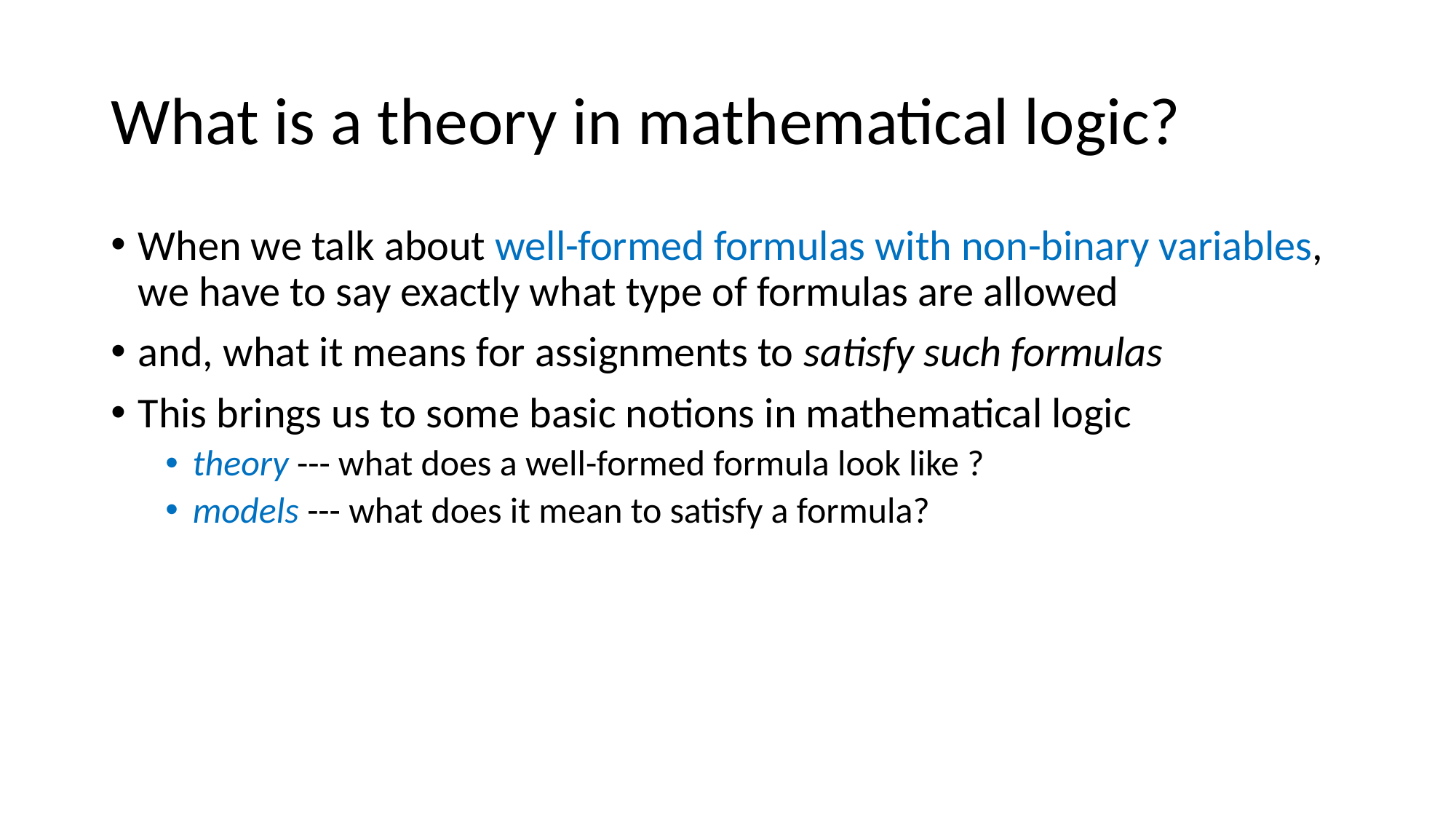

# What is a theory in mathematical logic?
When we talk about well-formed formulas with non-binary variables, we have to say exactly what type of formulas are allowed
and, what it means for assignments to satisfy such formulas
This brings us to some basic notions in mathematical logic
theory --- what does a well-formed formula look like ?
models --- what does it mean to satisfy a formula?